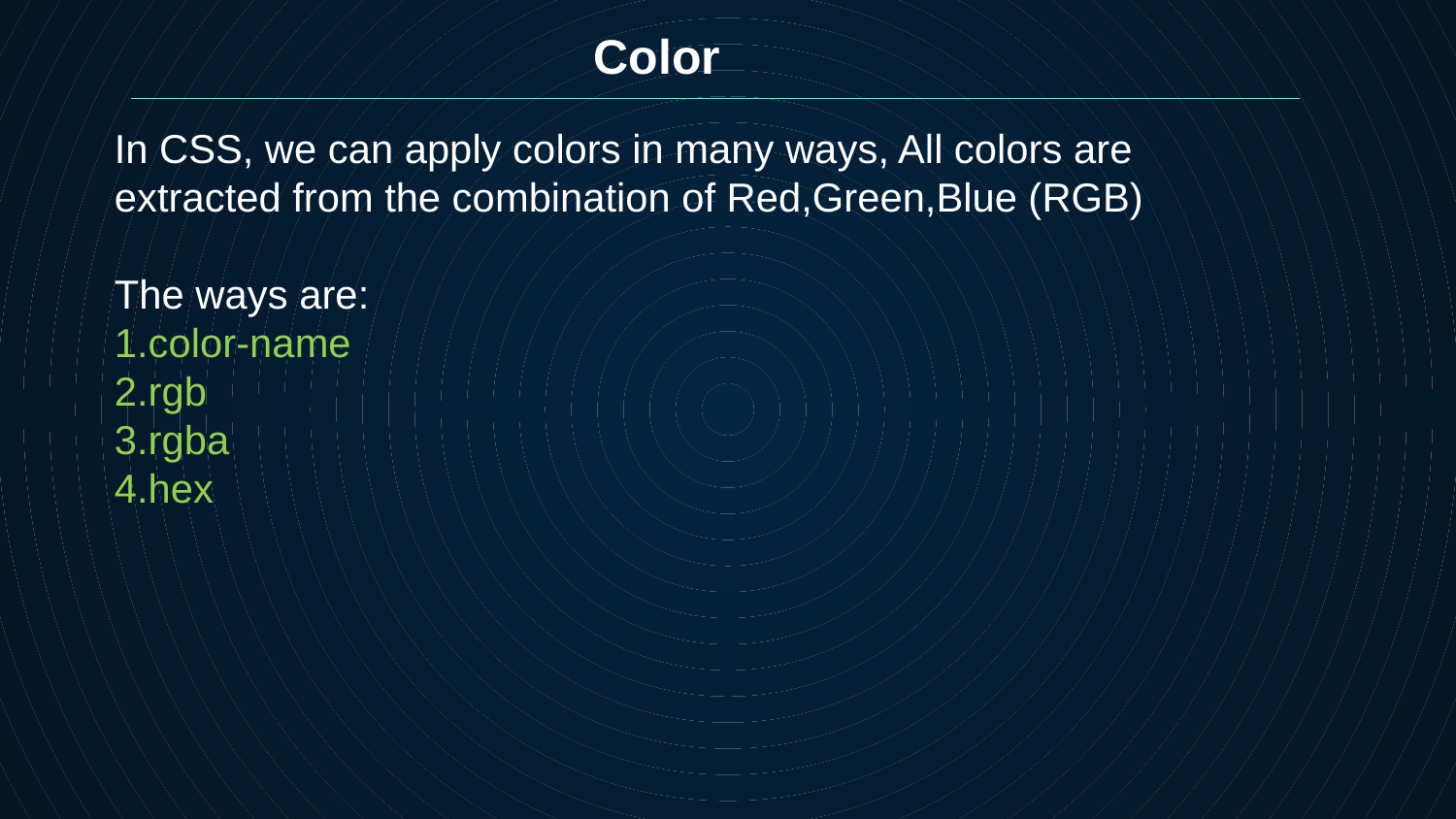

Color
In CSS, we can apply colors in many ways, All colors are extracted from the combination of Red,Green,Blue (RGB)

The ways are:
1.color-name
2.rgb
3.rgba
4.hex